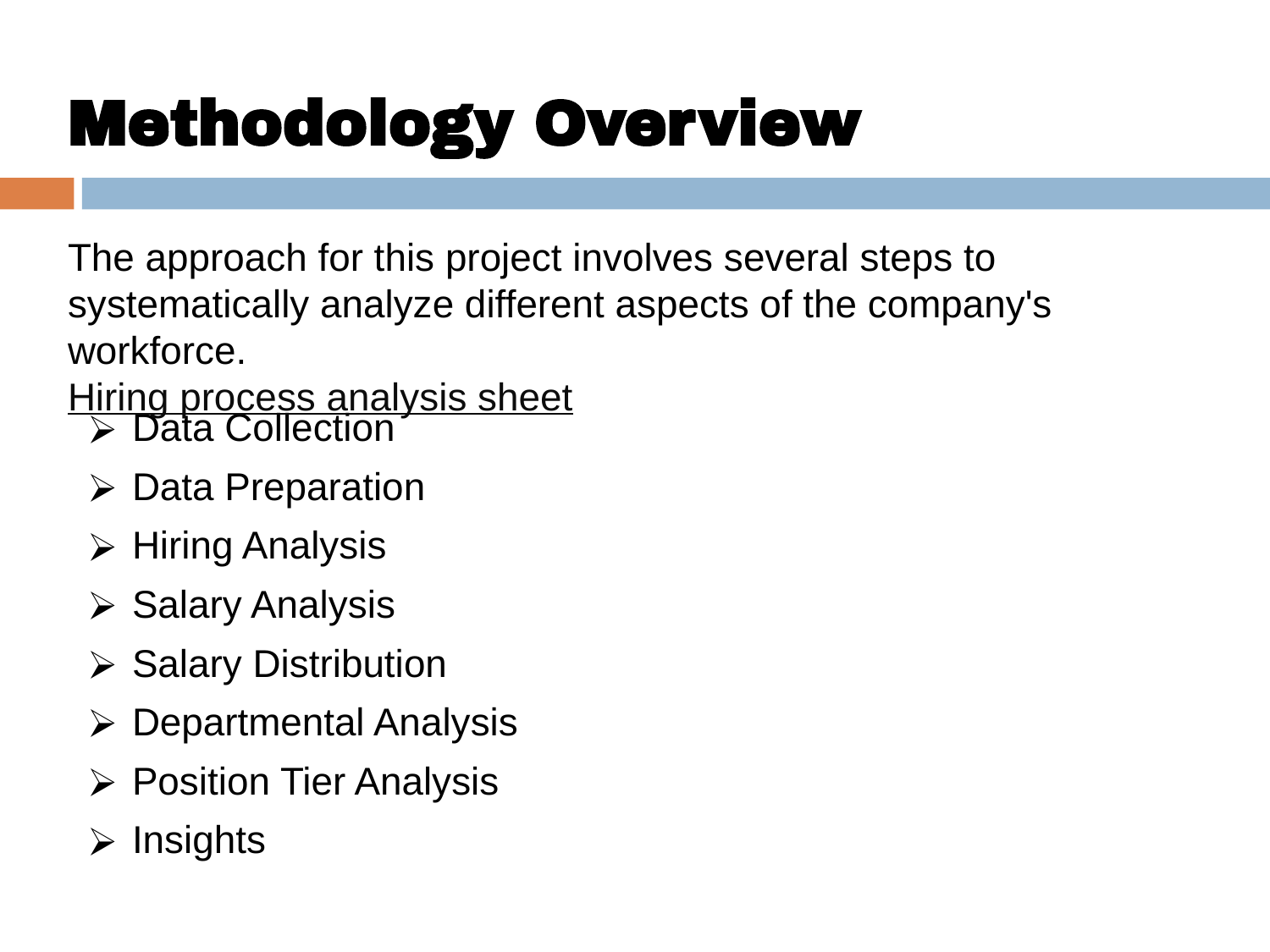

# Methodology Overview
The approach for this project involves several steps to systematically analyze different aspects of the company's workforce.
Hiring process analysis sheet

Data Collection
Data Preparation
Hiring Analysis
Salary Analysis
Salary Distribution
Departmental Analysis
Position Tier Analysis
Insights